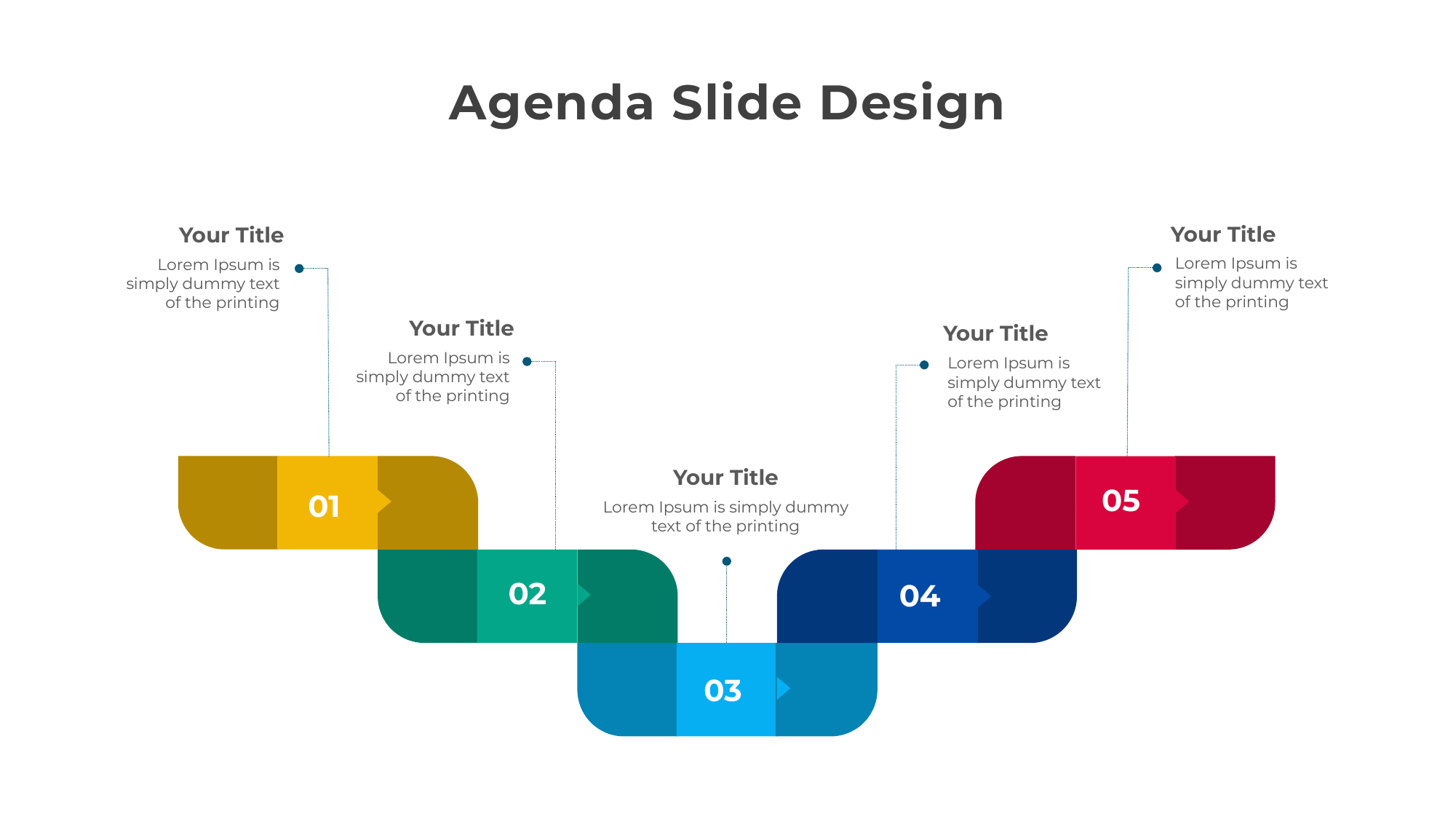

Agenda Slide Design
Your Title
Lorem Ipsum is simply dummy text of the printing
Your Title
Lorem Ipsum is simply dummy text of the printing
Your Title
Lorem Ipsum is simply dummy text of the printing
Your Title
Lorem Ipsum is simply dummy text of the printing

Your Title
Lorem Ipsum is simply dummy text of the printing
05
01

02
04

03